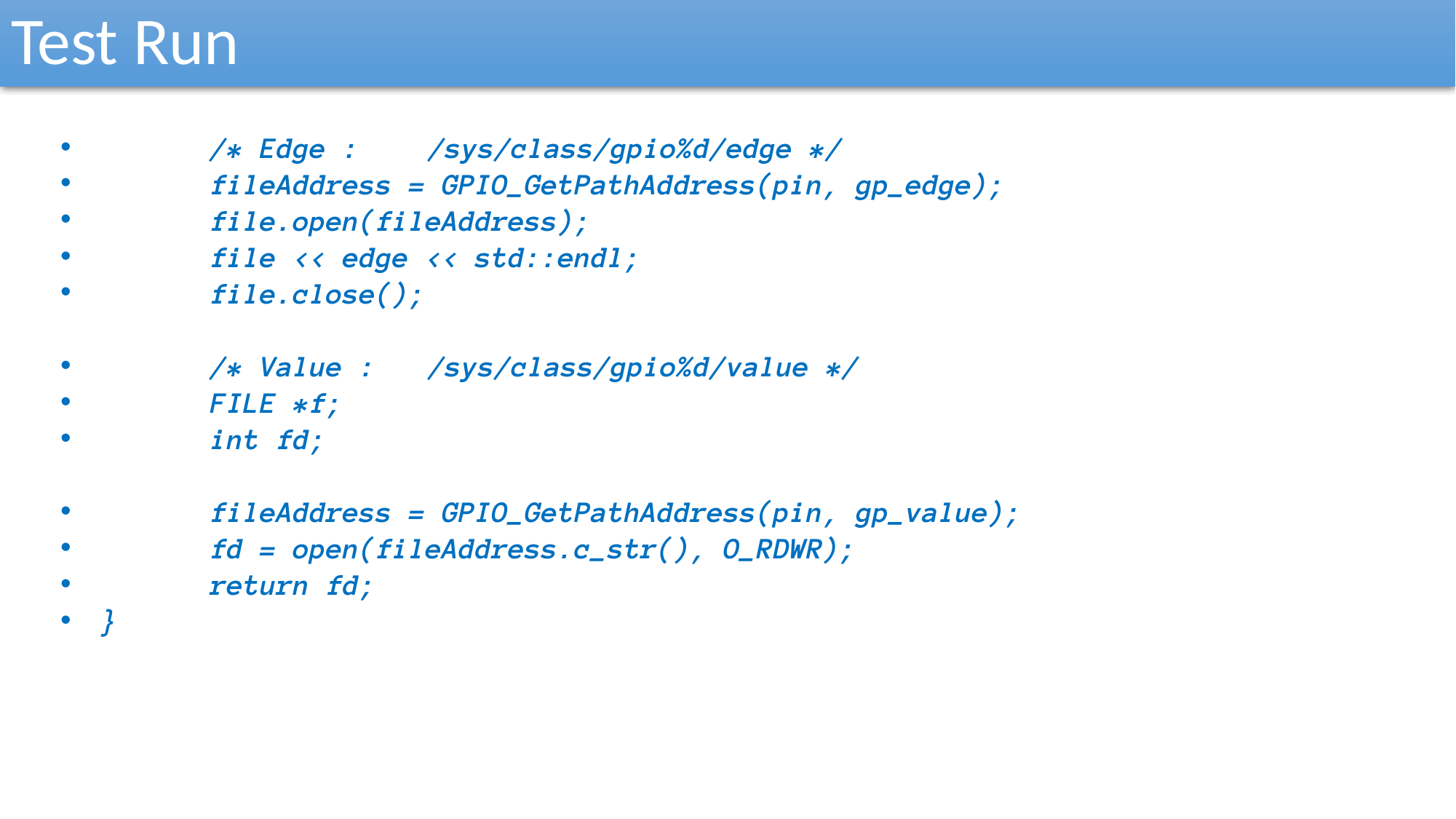

Test Run

	/* Edge :	/sys/class/gpio%d/edge */
	fileAddress = GPIO_GetPathAddress(pin, gp_edge);
	file.open(fileAddress);
	file << edge << std::endl;
	file.close();

	/* Value :	/sys/class/gpio%d/value */
	FILE *f;
	int fd;

	fileAddress = GPIO_GetPathAddress(pin, gp_value);
	fd = open(fileAddress.c_str(), O_RDWR);
	return fd;
}